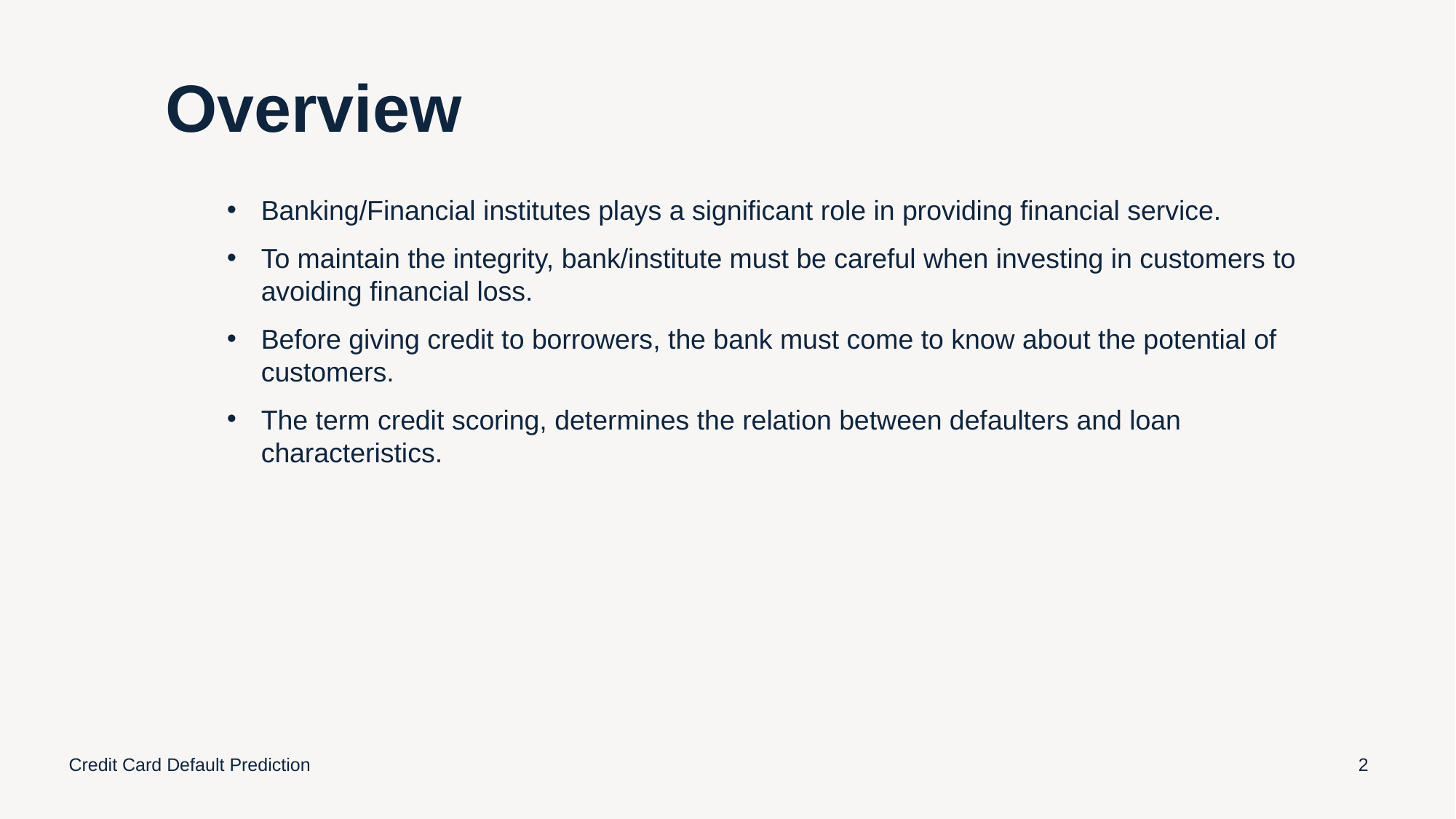

# Overview
Banking/Financial institutes plays a significant role in providing financial service.
To maintain the integrity, bank/institute must be careful when investing in customers to avoiding financial loss.
Before giving credit to borrowers, the bank must come to know about the potential of customers.
The term credit scoring, determines the relation between defaulters and loan characteristics.
Credit Card Default Prediction
2